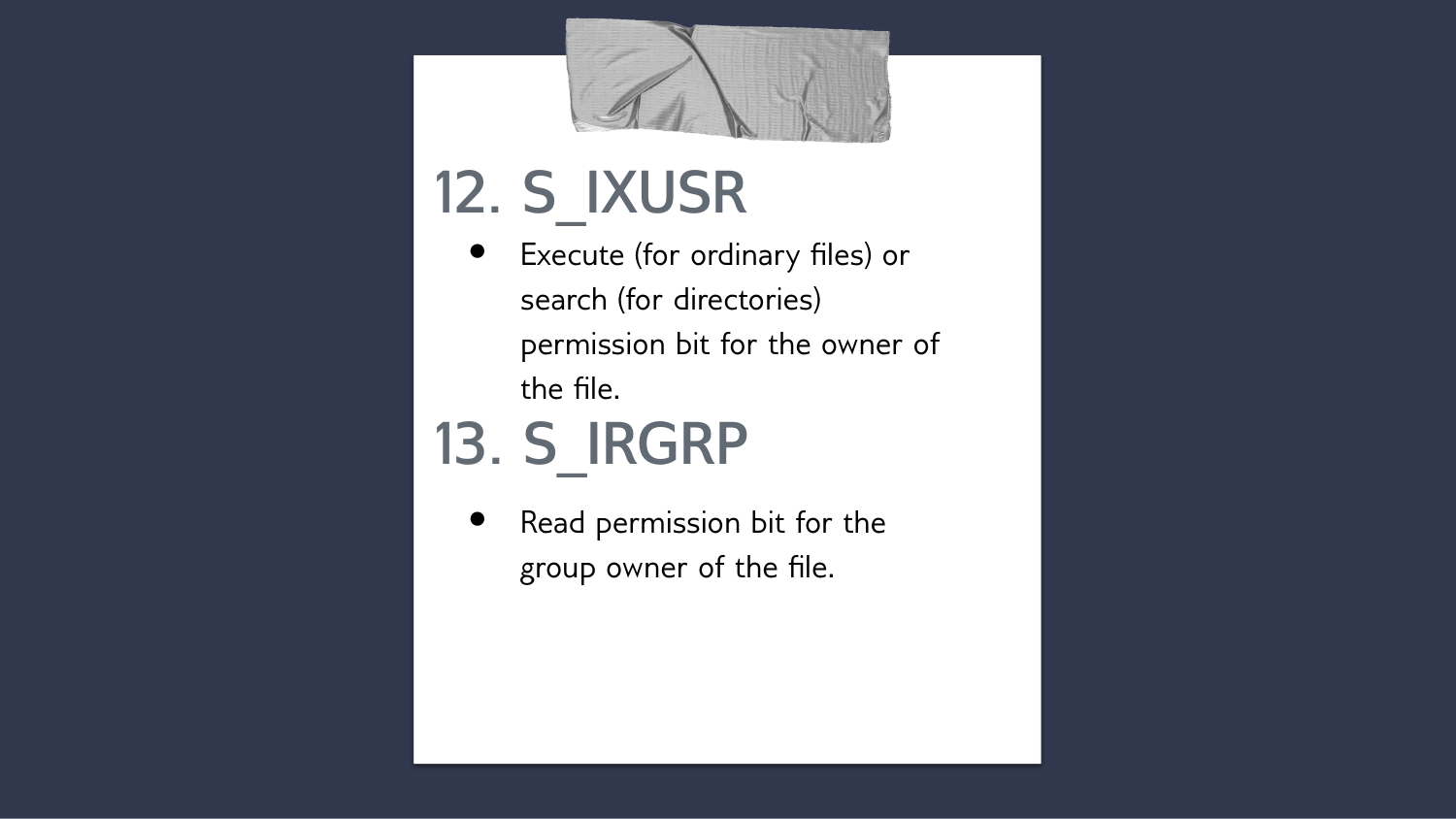

12. S_IXUSR
Execute (for ordinary files) or search (for directories) permission bit for the owner of the file.

Read permission bit for the group owner of the file.
# 13. S_IRGRP